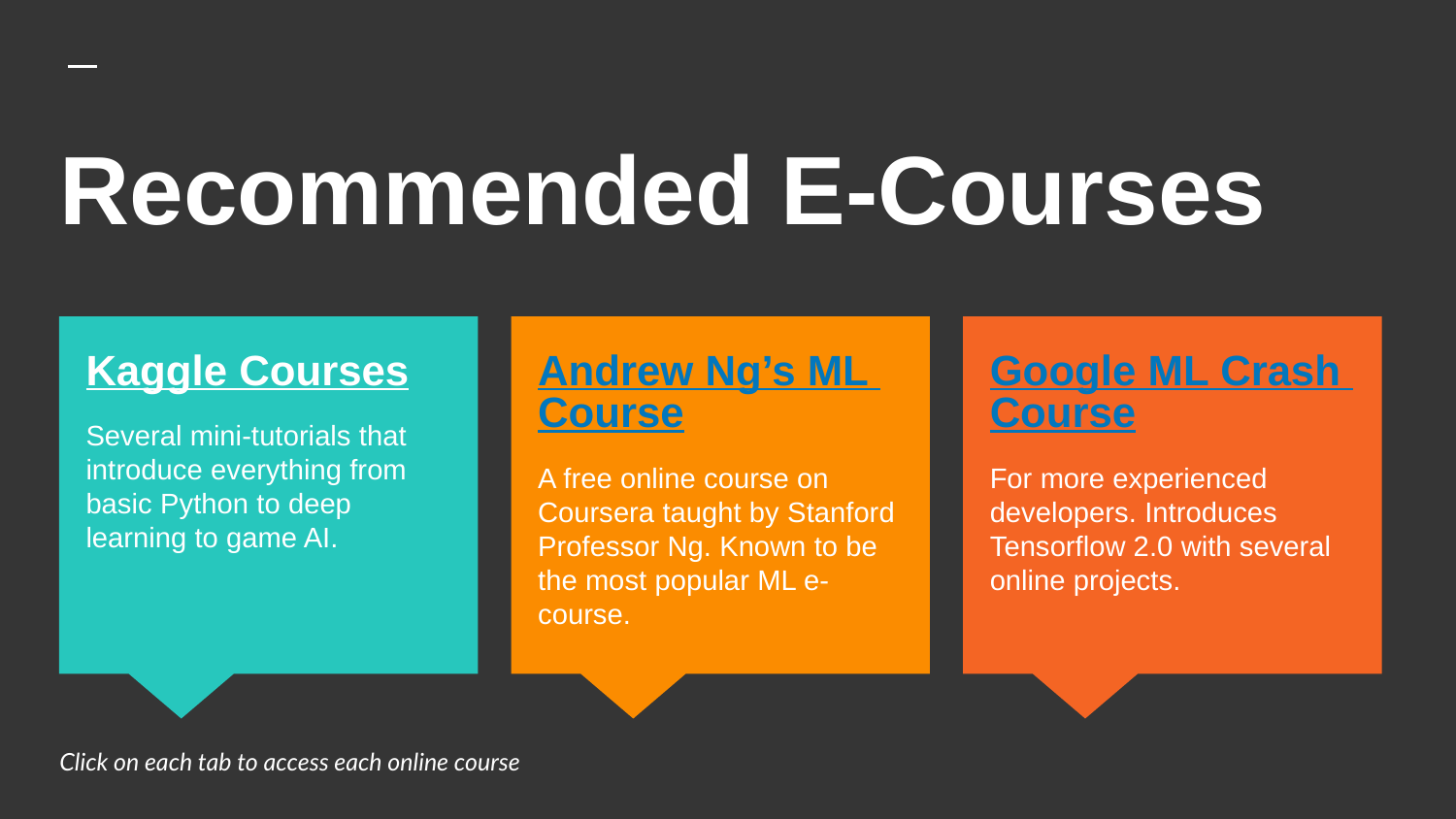

# Recommended E-Courses

Kaggle Courses
Several mini-tutorials that introduce everything from basic Python to deep learning to game AI.
Andrew Ng’s ML Course
A free online course on Coursera taught by Stanford Professor Ng. Known to be the most popular ML e-course.
Google ML Crash Course
For more experienced developers. Introduces Tensorflow 2.0 with several online projects.
Click on each tab to access each online course